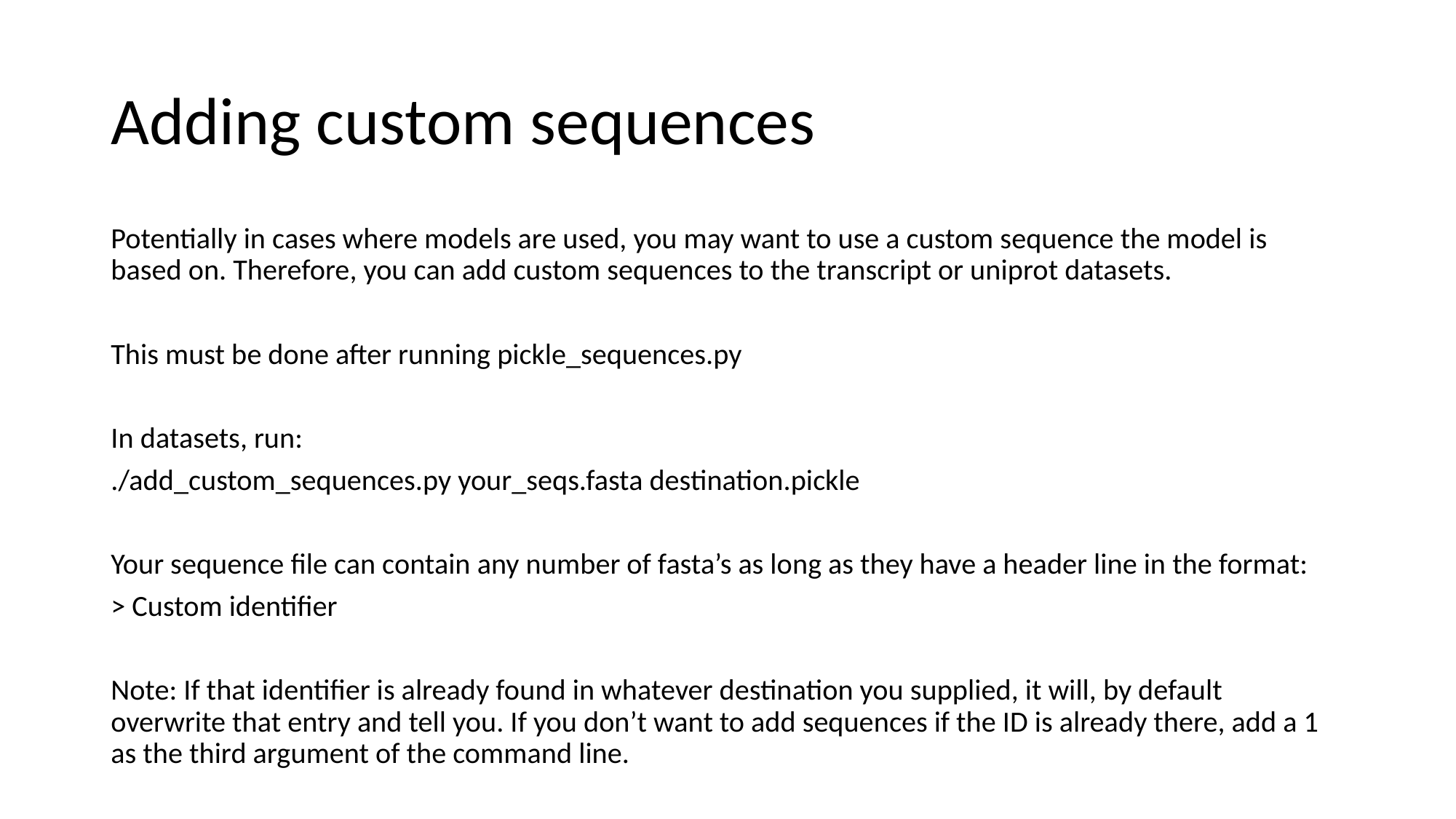

# Adding custom sequences
Potentially in cases where models are used, you may want to use a custom sequence the model is based on. Therefore, you can add custom sequences to the transcript or uniprot datasets.

This must be done after running pickle_sequences.py

In datasets, run:
./add_custom_sequences.py your_seqs.fasta destination.pickle

Your sequence file can contain any number of fasta’s as long as they have a header line in the format:
> Custom identifier

Note: If that identifier is already found in whatever destination you supplied, it will, by default overwrite that entry and tell you. If you don’t want to add sequences if the ID is already there, add a 1 as the third argument of the command line.